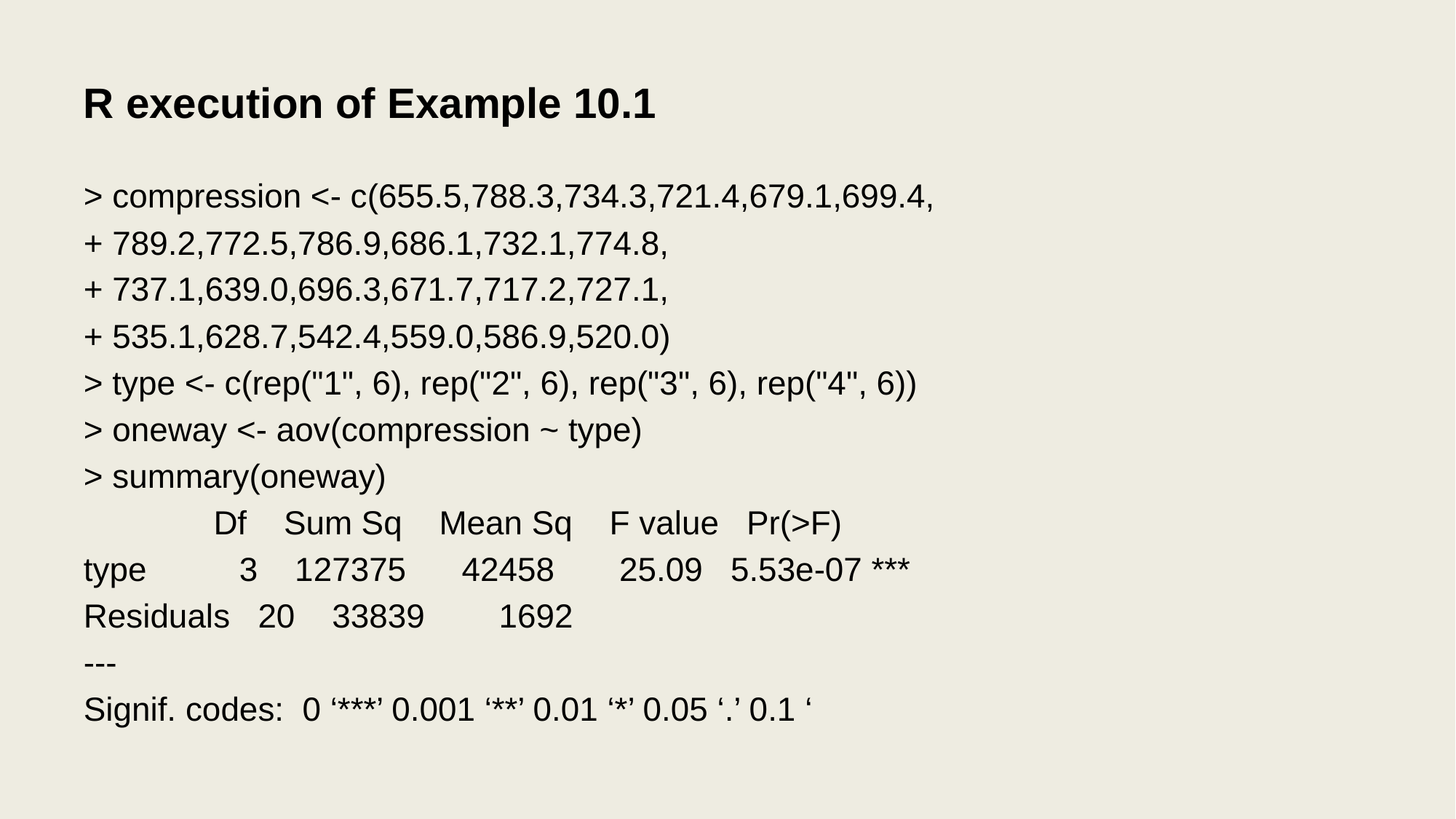

# R execution of Example 10.1
> compression <- c(655.5,788.3,734.3,721.4,679.1,699.4,
+ 789.2,772.5,786.9,686.1,732.1,774.8,
+ 737.1,639.0,696.3,671.7,717.2,727.1,
+ 535.1,628.7,542.4,559.0,586.9,520.0)
> type <- c(rep("1", 6), rep("2", 6), rep("3", 6), rep("4", 6))
> oneway <- aov(compression ~ type)
> summary(oneway)
              Df    Sum Sq    Mean Sq    F value   Pr(>F)
type          3    127375      42458       25.09   5.53e-07 ***
Residuals   20    33839        1692
---
Signif. codes:  0 ‘***’ 0.001 ‘**’ 0.01 ‘*’ 0.05 ‘.’ 0.1 ‘